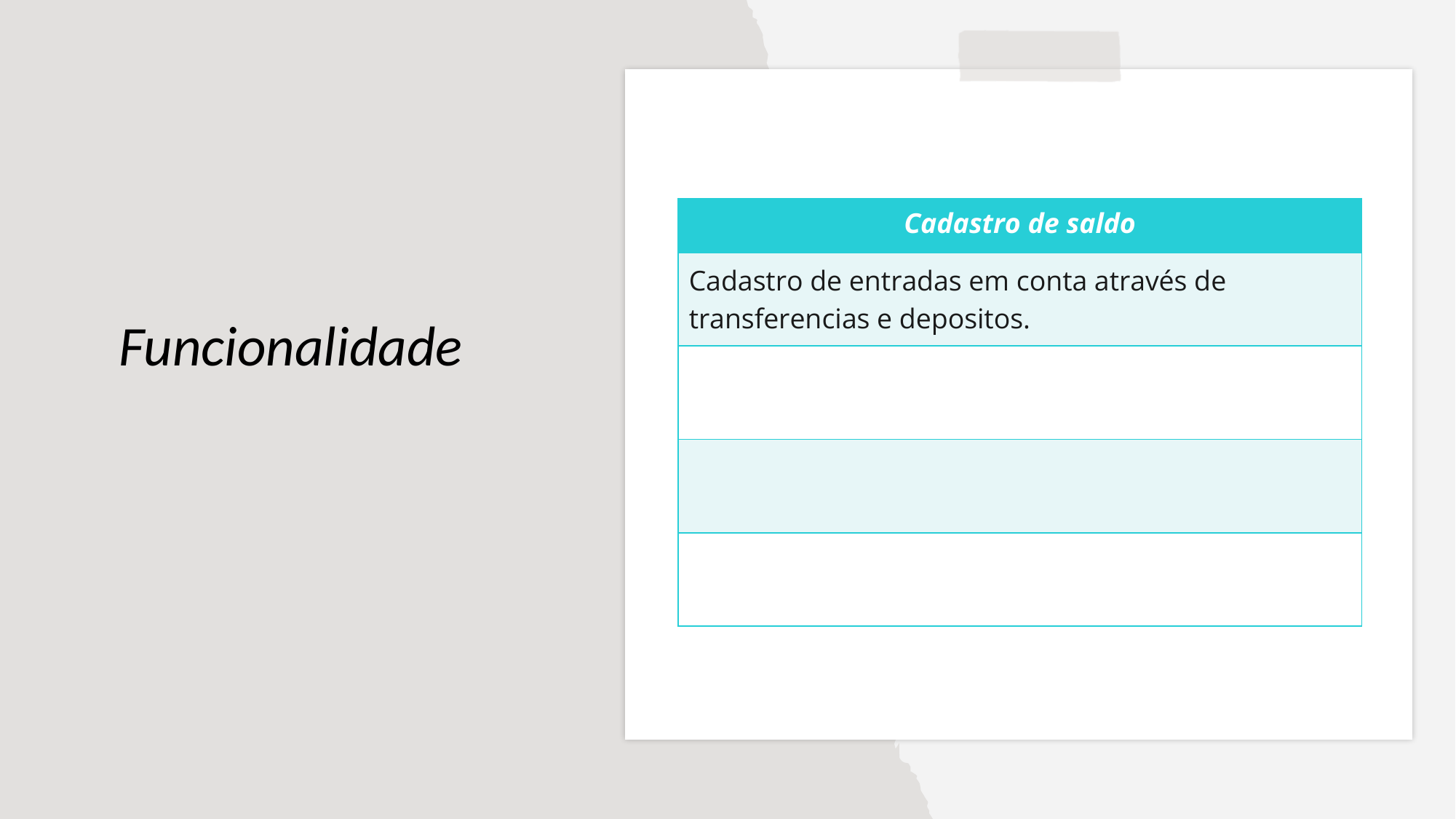

| Cadastro de saldo |
| --- |
| Cadastro de entradas em conta através de transferencias e depositos. |
|  |
|  |
|  |
Funcionalidade